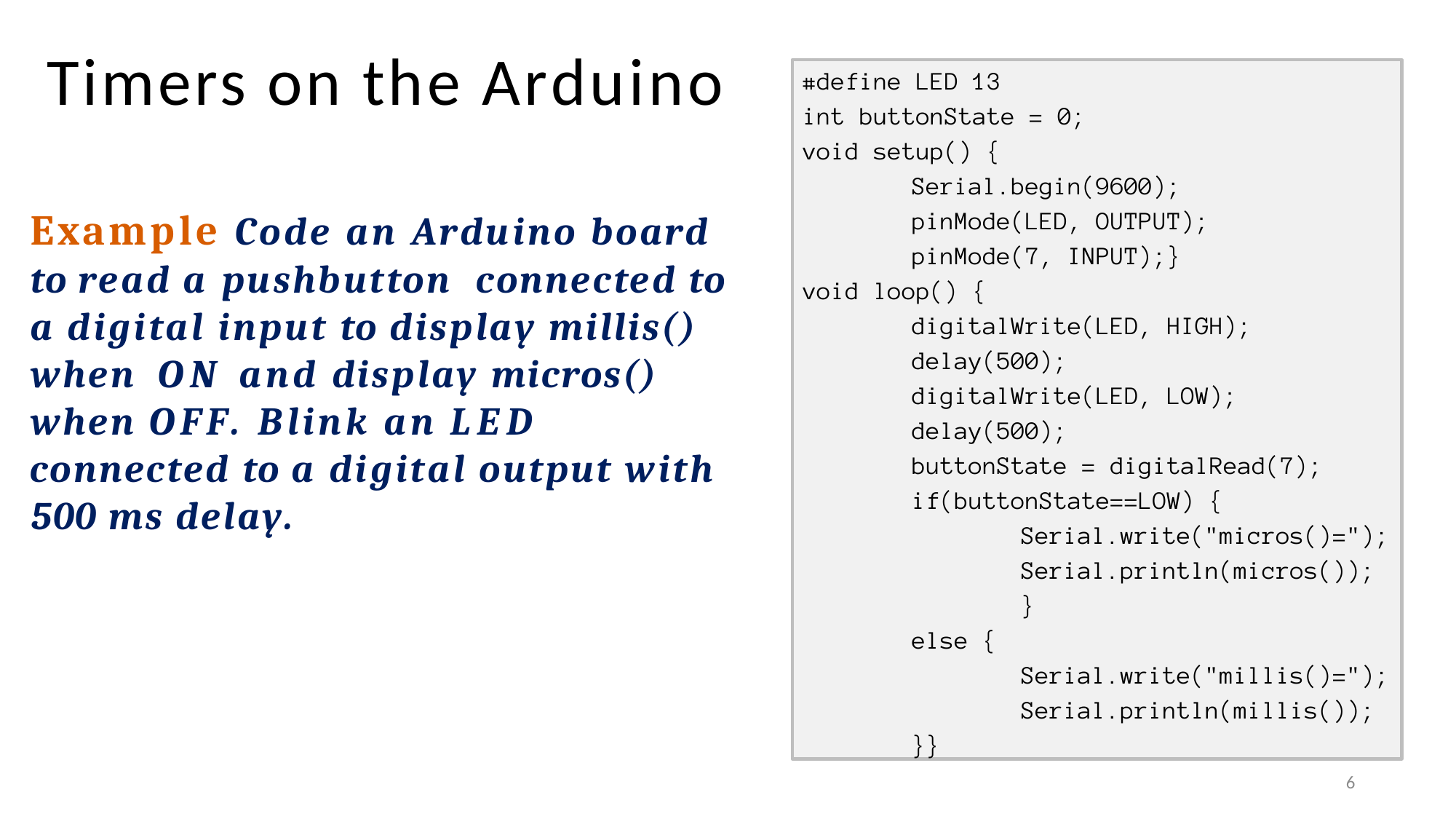

# Timers on the Arduino
#define LED 13
int buttonState = 0;
void setup() {
	Serial.begin(9600);
	pinMode(LED, OUTPUT);
	pinMode(7, INPUT);}
void loop() {
	digitalWrite(LED, HIGH);
	delay(500);
	digitalWrite(LED, LOW);
	delay(500);
	buttonState = digitalRead(7);
	if(buttonState==LOW) {
		Serial.write("micros()=");
		Serial.println(micros());
		}
	else {
		Serial.write("millis()=");
		Serial.println(millis());
	}}
Example Code an Arduino board to read a pushbutton  connected to a digital input to display millis() when  ON and display micros() when OFF. Blink an LED  connected to a digital output with 500 ms delay.
6